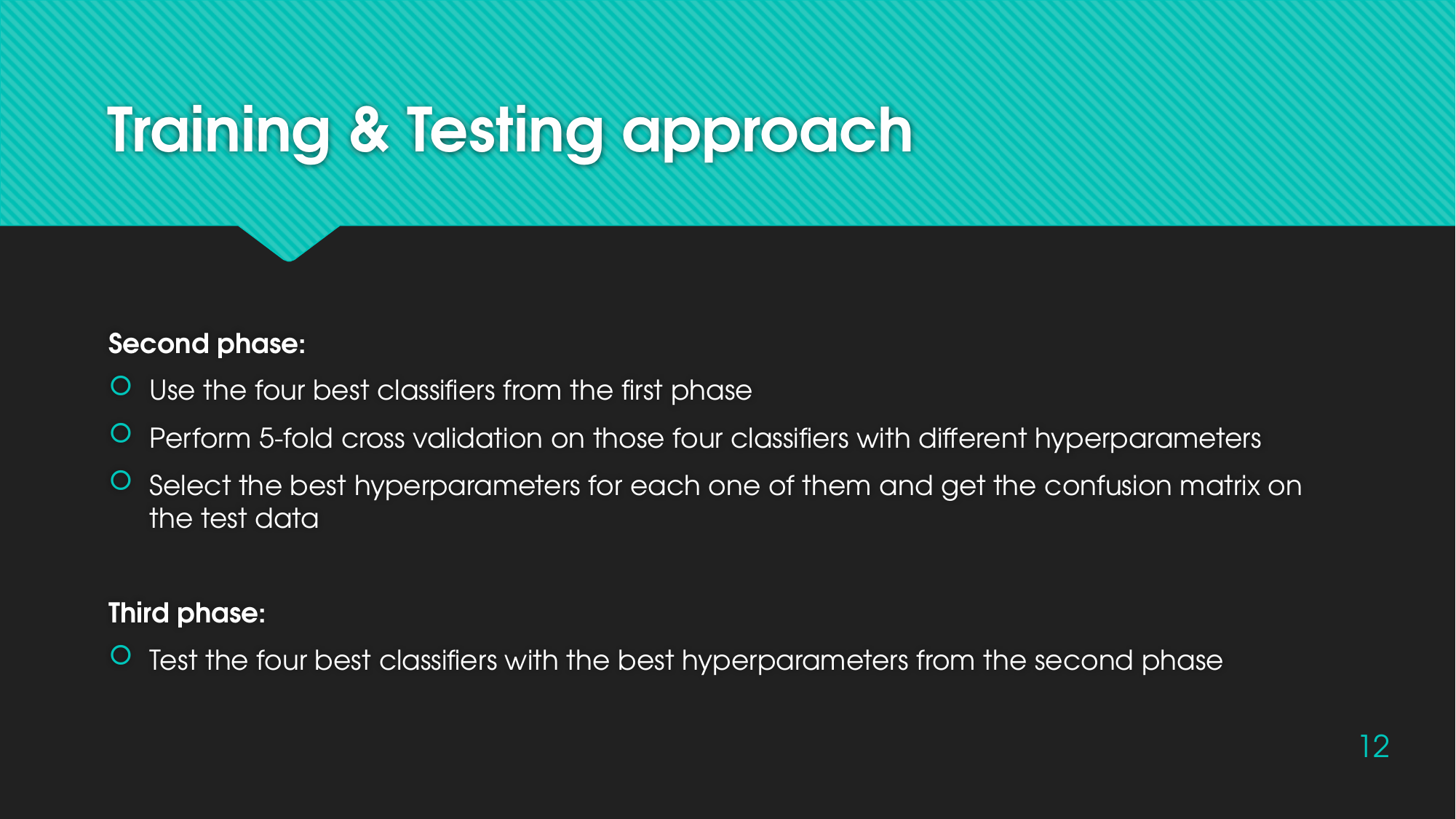

# Training & Testing approach
Second phase:
Use the four best classifiers from the first phase
Perform 5-fold cross validation on those four classifiers with different hyperparameters
Select the best hyperparameters for each one of them and get the confusion matrix on the test data

Third phase:
Test the four best classifiers with the best hyperparameters from the second phase
12